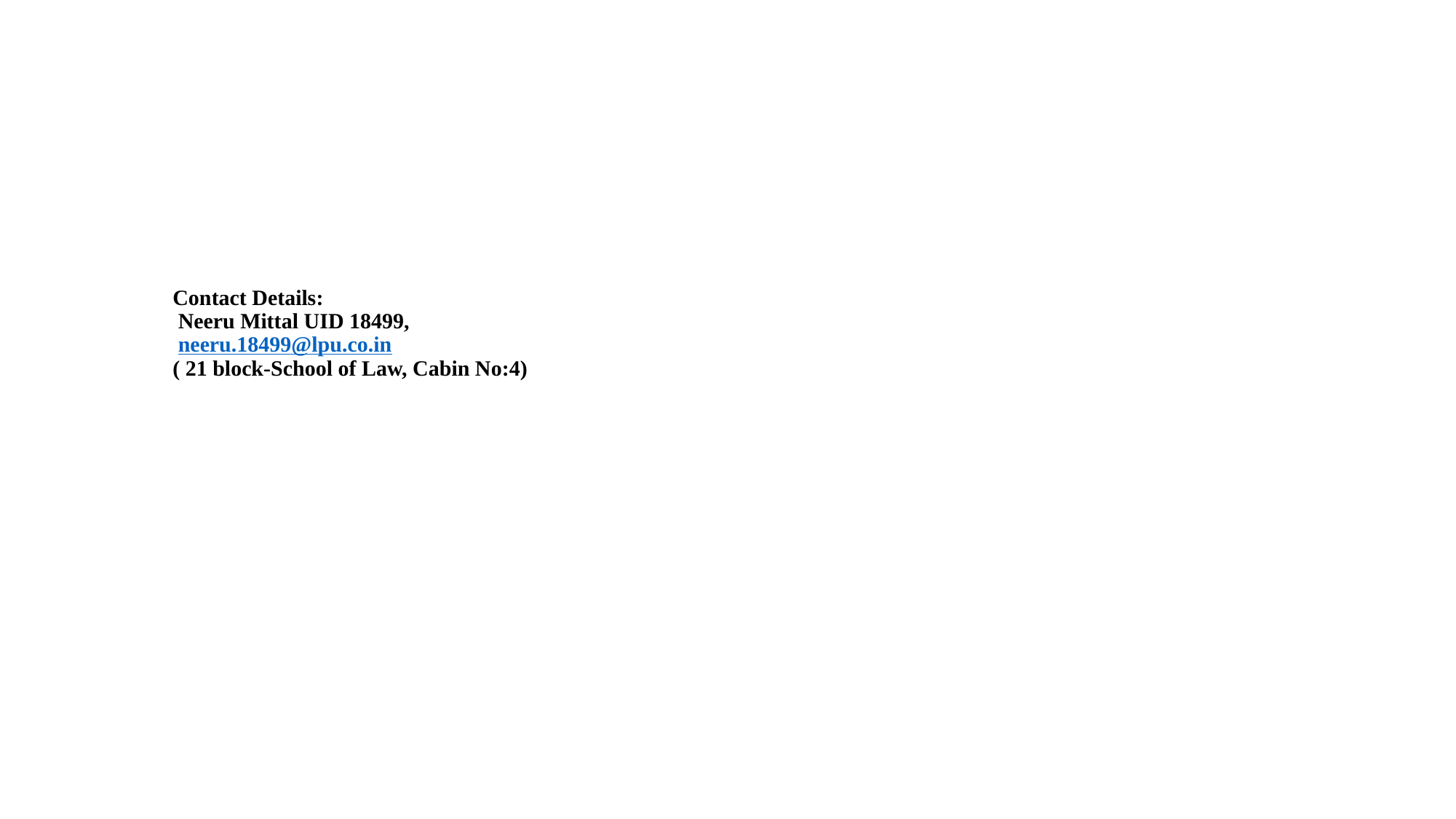

# Contact Details: Neeru Mittal UID 18499, neeru.18499@lpu.co.in ( 21 block-School of Law, Cabin No:4)